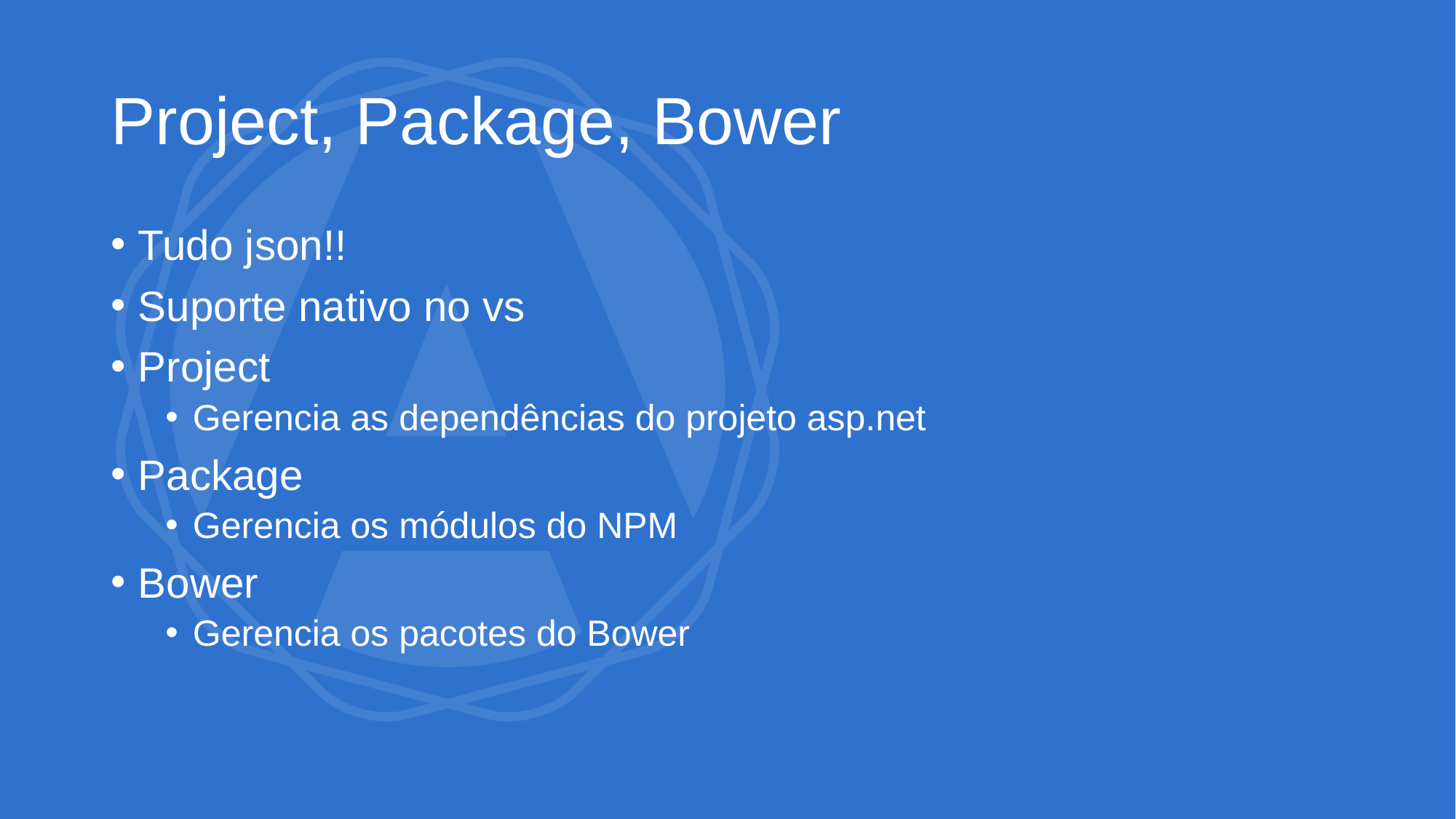

# Project, Package, Bower
Tudo json!!
Suporte nativo no vs
Project
Gerencia as dependências do projeto asp.net
Package
Gerencia os módulos do NPM
Bower
Gerencia os pacotes do Bower